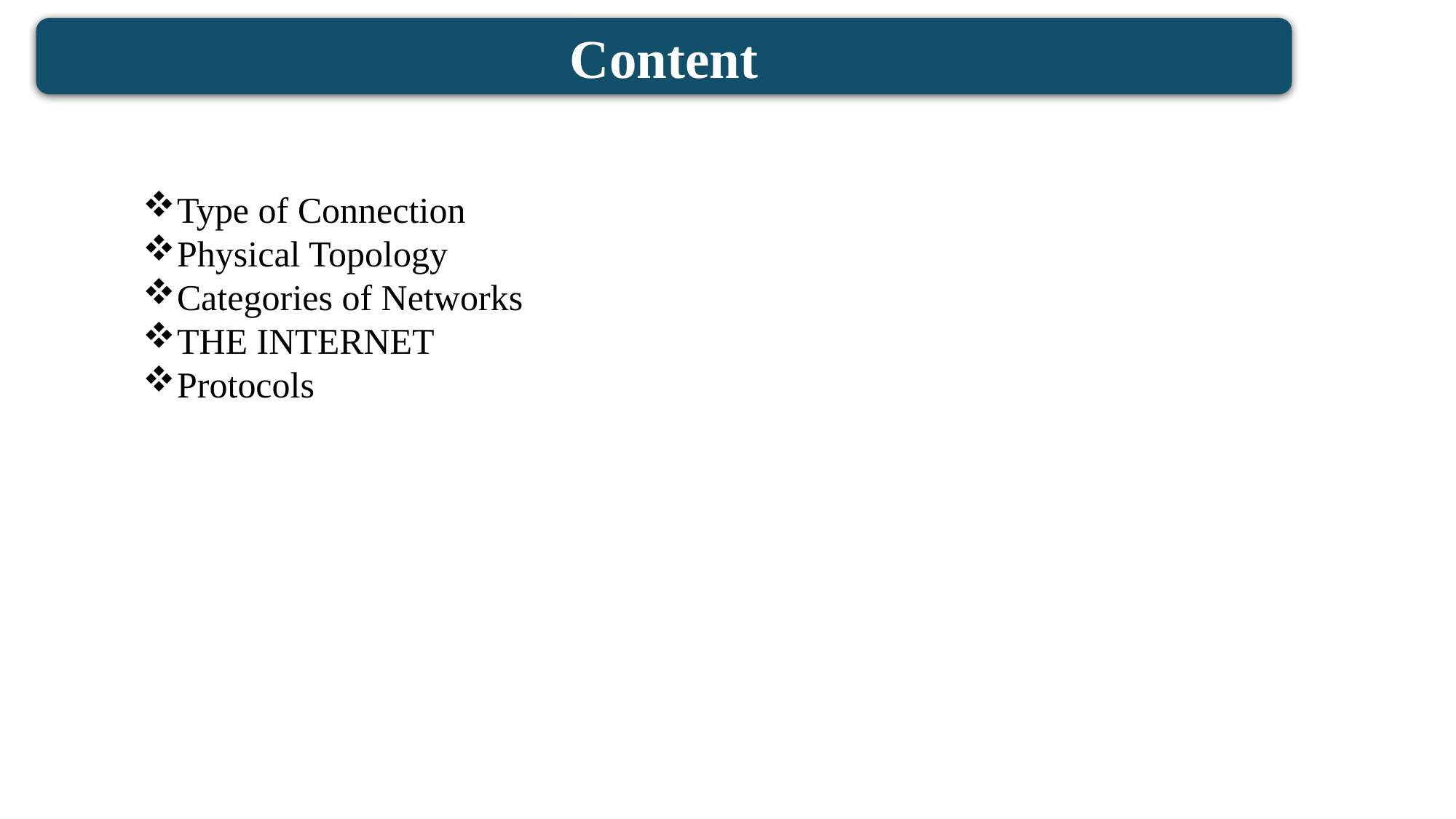

Content
Type of Connection
Physical Topology
Categories of Networks
THE INTERNET
Protocols